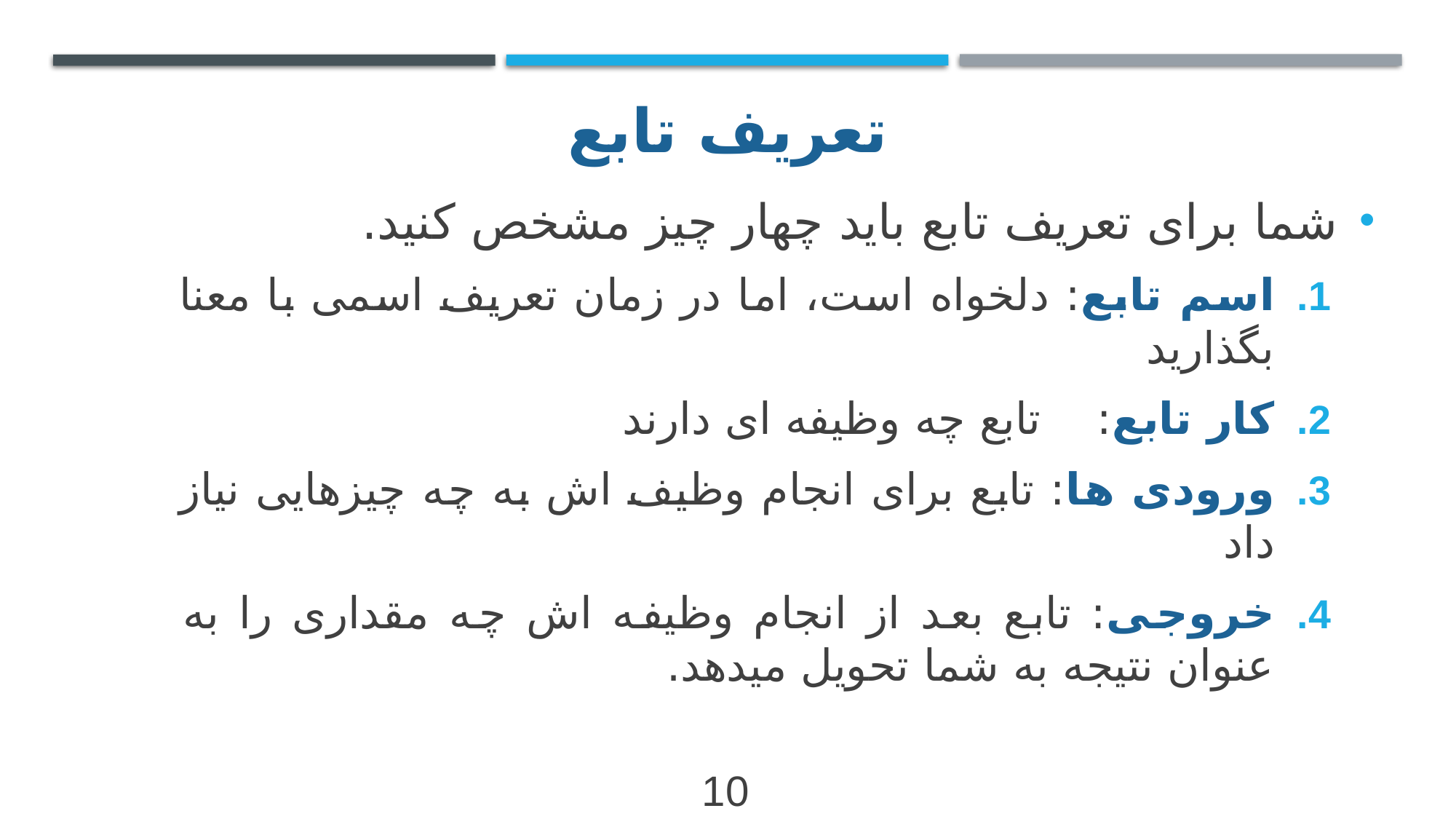

# تعریف تابع
شما برای تعریف تابع باید چهار چیز مشخص کنید.
اسم تابع: دلخواه است، اما در زمان تعریف اسمی با معنا بگذارید
کار تابع:    تابع چه وظیفه ای دارند
ورودی ها: تابع برای انجام وظیف اش به چه چیزهایی نیاز داد
خروجی: تابع بعد از انجام وظیفه اش چه مقداری را به عنوان نتیجه به شما تحویل میدهد.